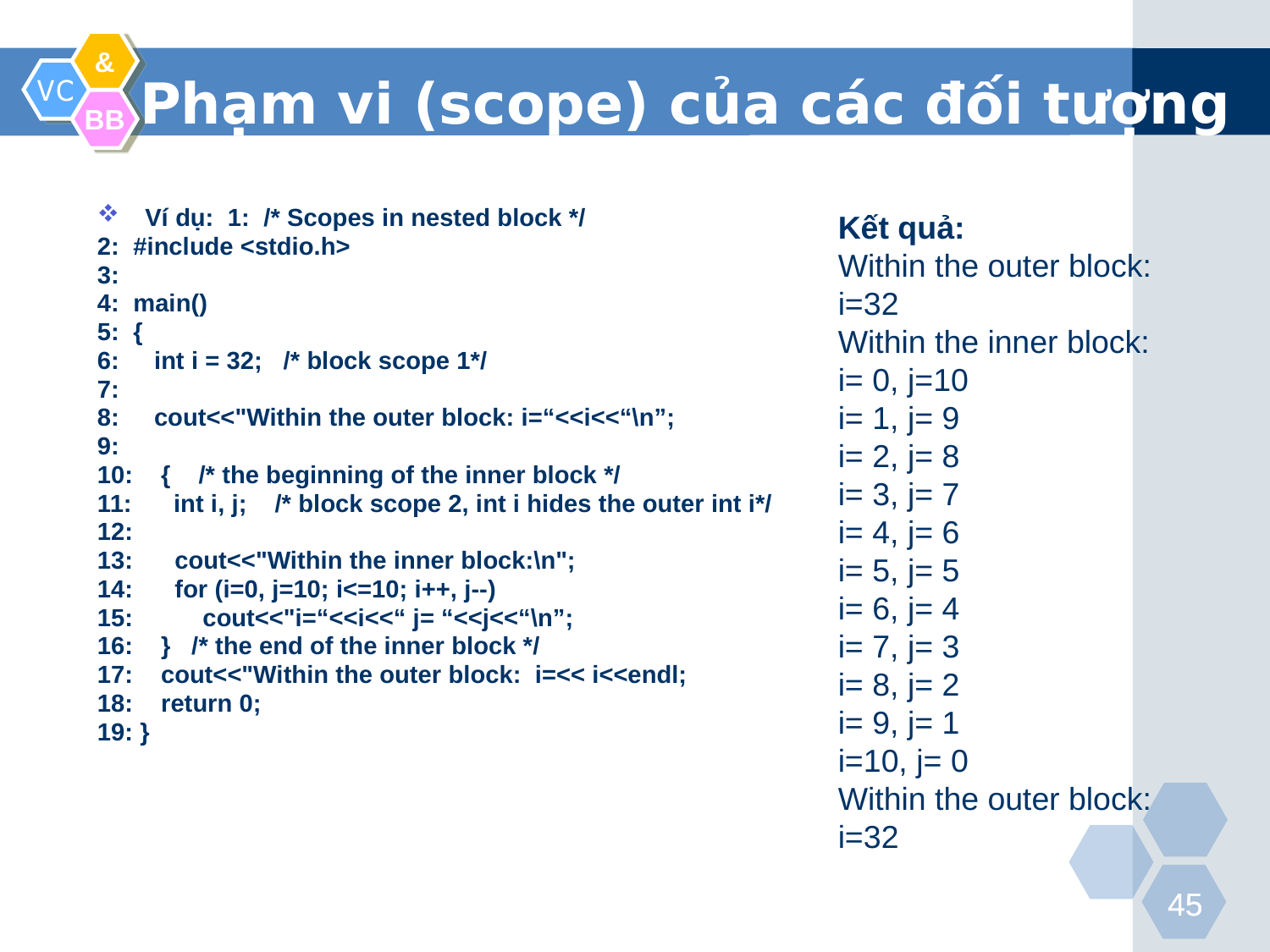

Phạm vi (scope) của các đối tượng
Ví dụ:  1:  /* Scopes in nested block */
2:  #include <stdio.h>
3:
4:  main()
5:  {
6:     int i = 32;   /* block scope 1*/
7:
8:     cout<<"Within the outer block: i=“<<i<<“\n”;
9:
10:    {    /* the beginning of the inner block */
11:      int i, j;    /* block scope 2, int i hides the outer int i*/
12:
13:      cout<<"Within the inner block:\n";
14:      for (i=0, j=10; i<=10; i++, j--)
15:          cout<<"i=“<<i<<“ j= “<<j<<“\n”;
16:    }   /* the end of the inner block */
17:    cout<<"Within the outer block:  i=<< i<<endl;
18:    return 0;
19: }
Kết quả:
Within the outer block: i=32
Within the inner block:
i= 0, j=10
i= 1, j= 9
i= 2, j= 8
i= 3, j= 7
i= 4, j= 6
i= 5, j= 5
i= 6, j= 4
i= 7, j= 3
i= 8, j= 2
i= 9, j= 1
i=10, j= 0
Within the outer block: i=32